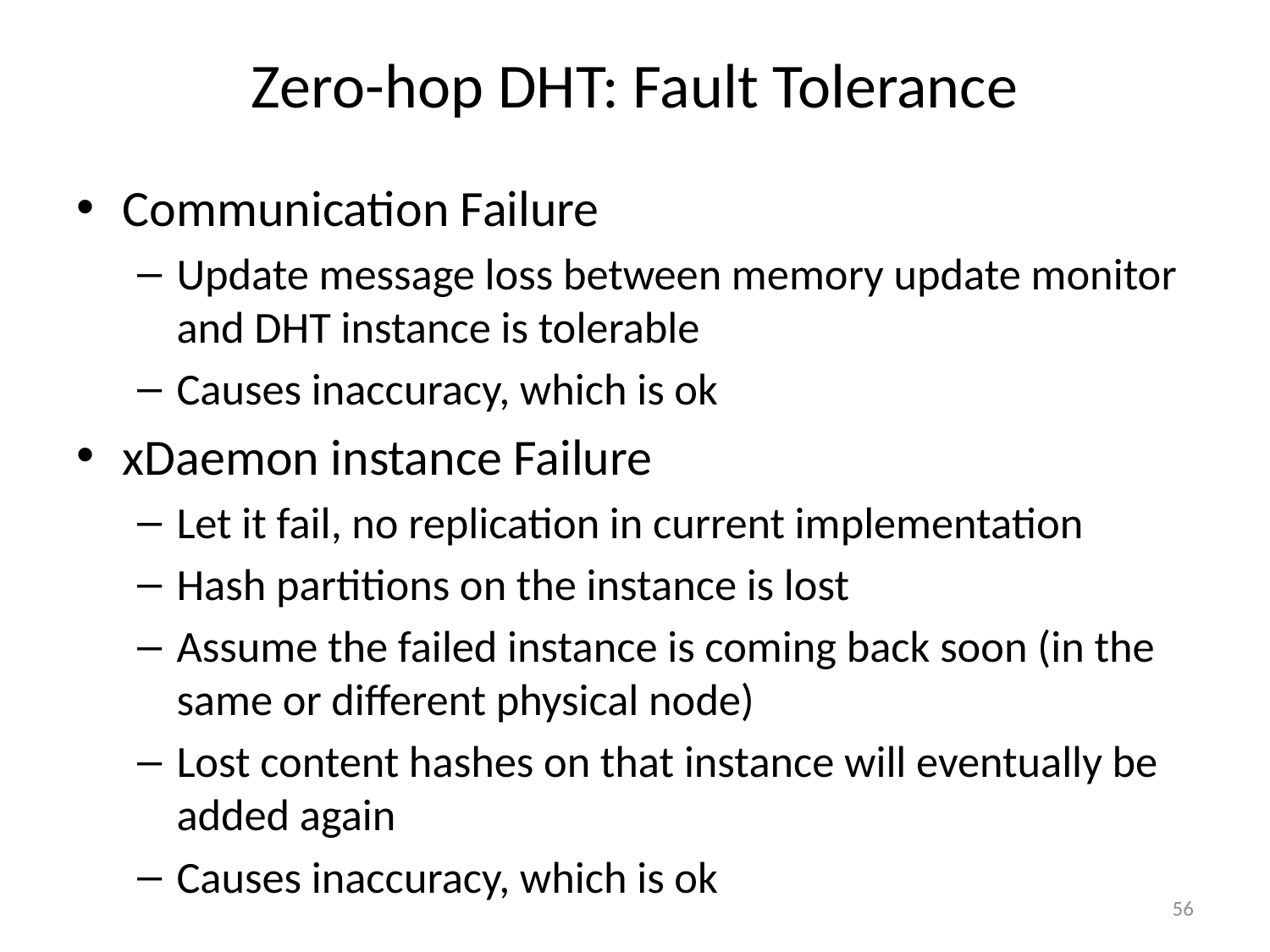

# Zero-hop DHT: Fault Tolerance
Communication Failure
Update message loss between memory update monitor and DHT instance is tolerable
Causes inaccuracy, which is ok
xDaemon instance Failure
Let it fail, no replication in current implementation
Hash partitions on the instance is lost
Assume the failed instance is coming back soon (in the same or different physical node)
Lost content hashes on that instance will eventually be added again
Causes inaccuracy, which is ok

56